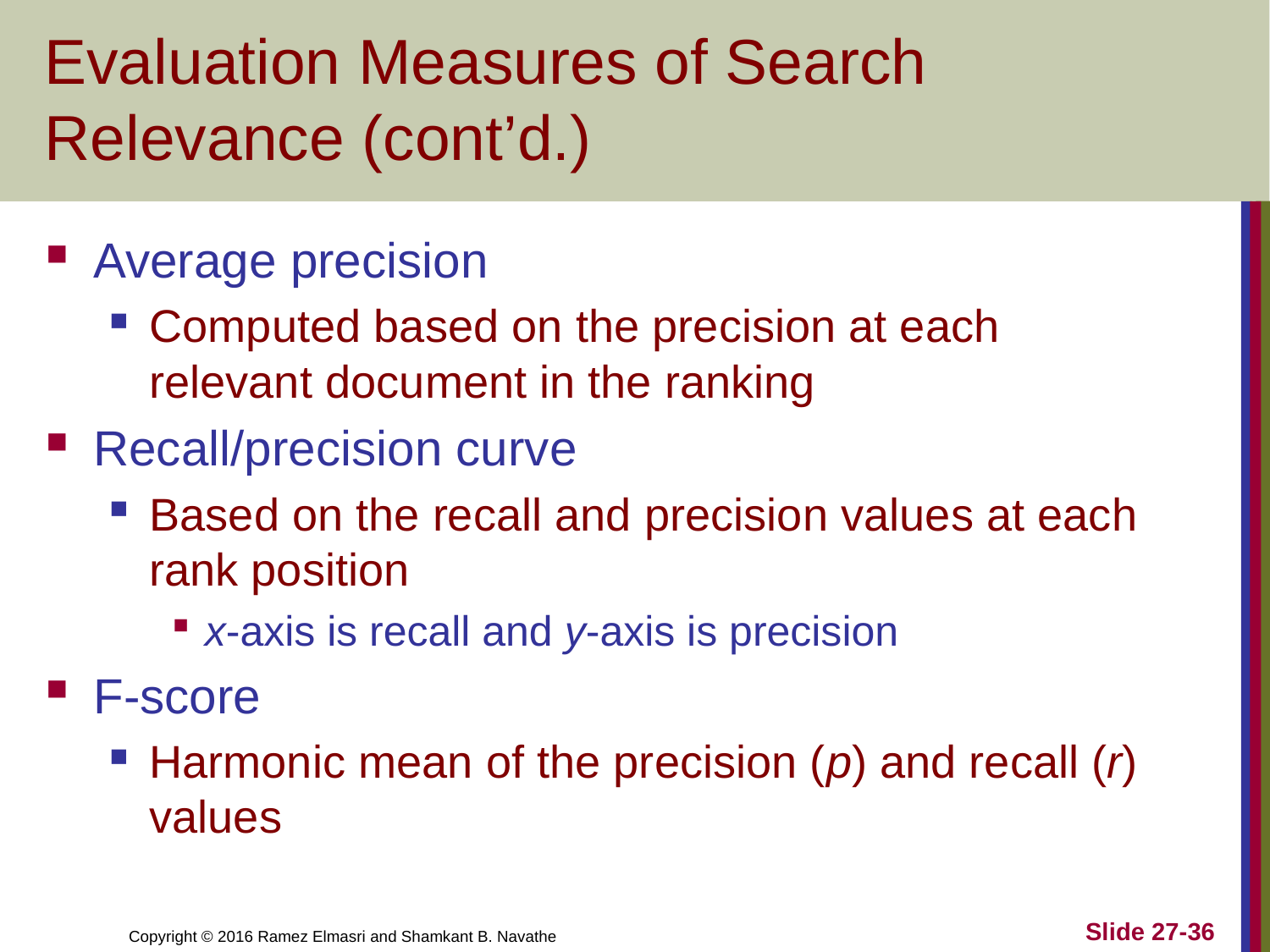

# Evaluation Measures of Search Relevance (cont’d.)
Average precision
Computed based on the precision at each relevant document in the ranking
Recall/precision curve
Based on the recall and precision values at each rank position
x-axis is recall and y-axis is precision
F-score
Harmonic mean of the precision (p) and recall (r) values
Slide 27-36